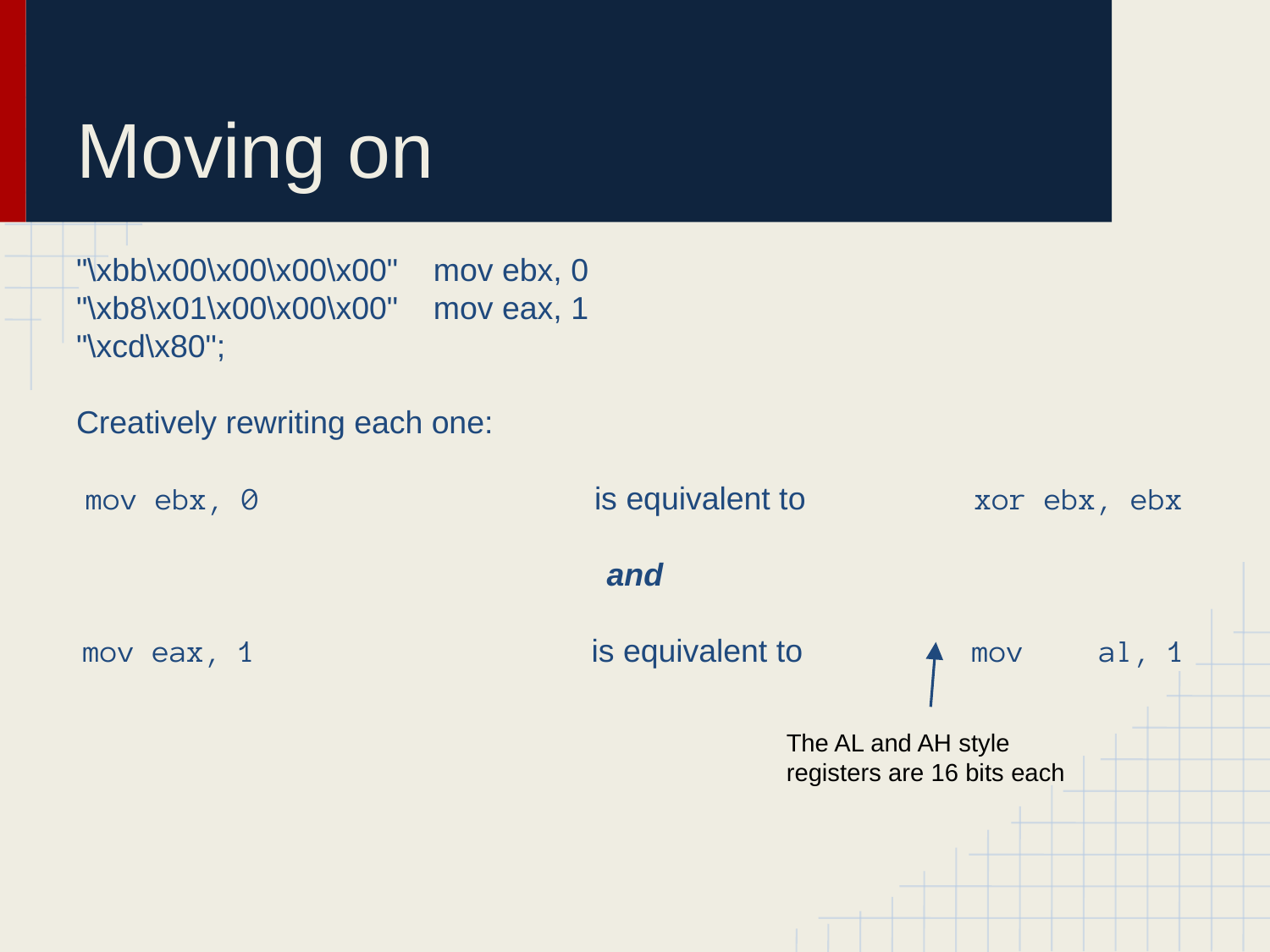

# Moving on
"\xbb\x00\x00\x00\x00"    mov ebx, 0
"\xb8\x01\x00\x00\x00"    mov eax, 1
"\xcd\x80";

Creatively rewriting each one:

mov ebx, 0			is equivalent to		xor ebx, ebx

and

mov eax, 1			is equivalent to		mov	al, 1

The AL and AH style registers are 16 bits each